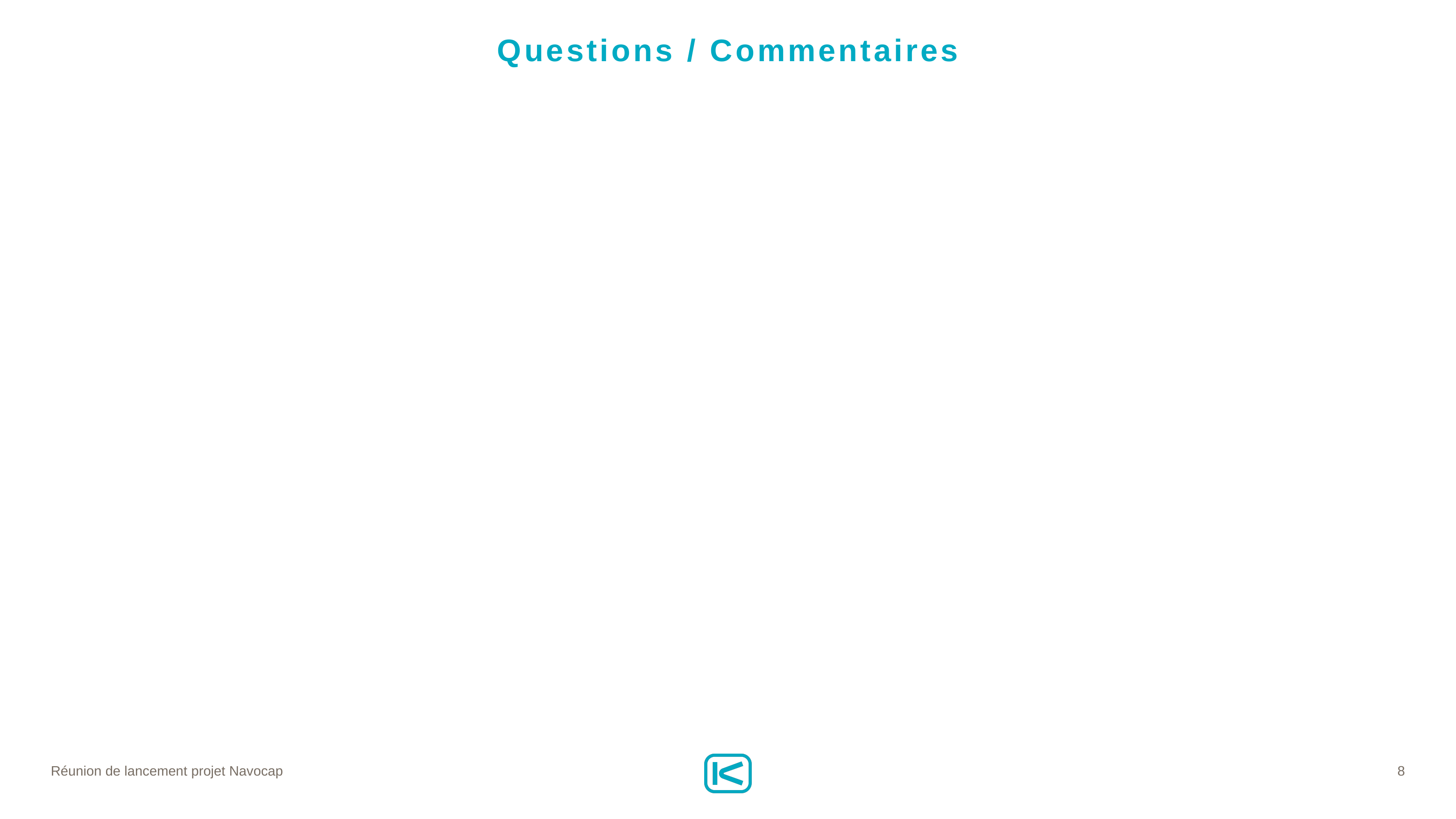

# Questions / Commentaires

Réunion de lancement projet Navocap
8